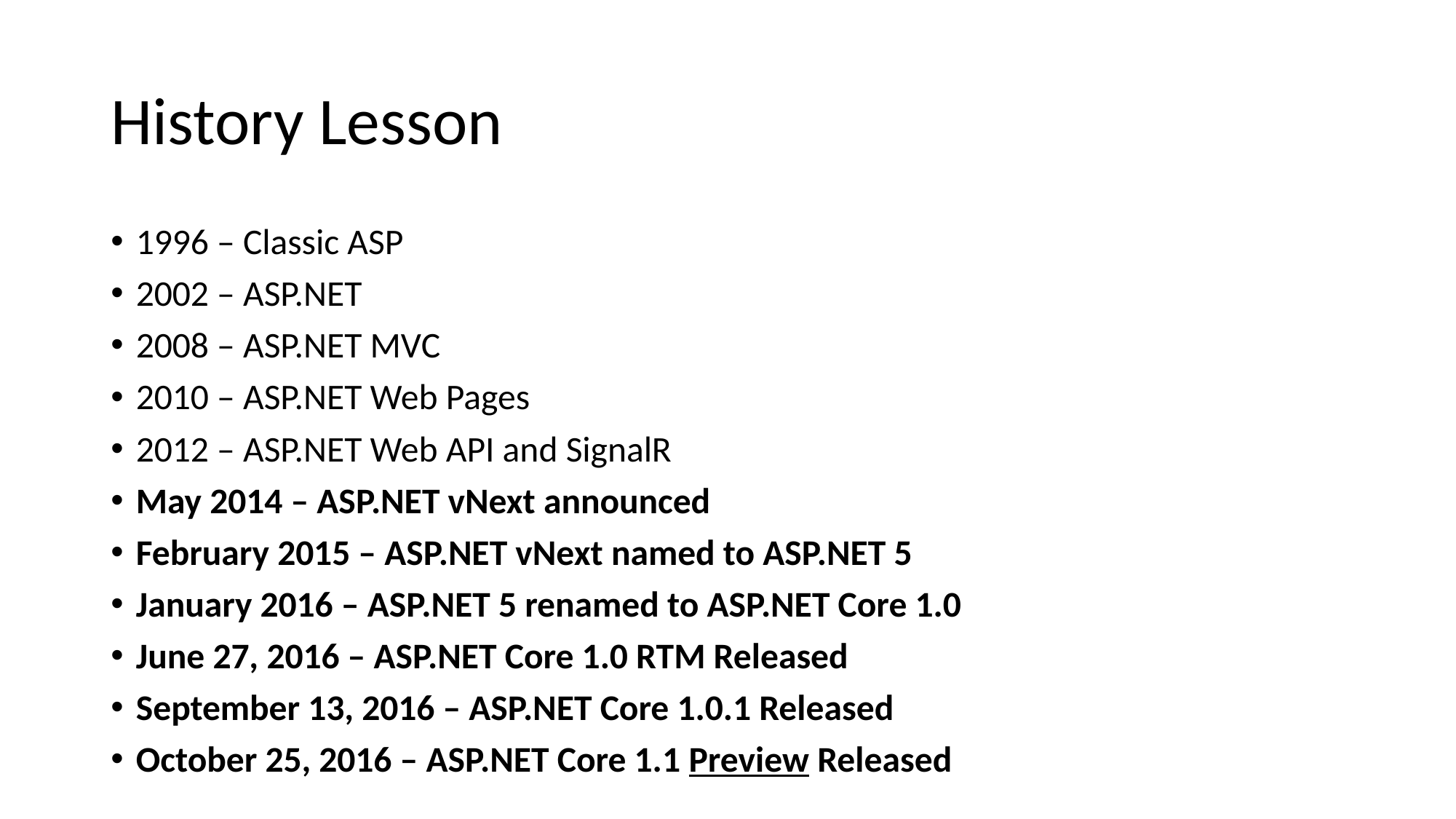

# History Lesson
1996 – Classic ASP
2002 – ASP.NET
2008 – ASP.NET MVC
2010 – ASP.NET Web Pages
2012 – ASP.NET Web API and SignalR
May 2014 – ASP.NET vNext announced
February 2015 – ASP.NET vNext named to ASP.NET 5
January 2016 – ASP.NET 5 renamed to ASP.NET Core 1.0
June 27, 2016 – ASP.NET Core 1.0 RTM Released
September 13, 2016 – ASP.NET Core 1.0.1 Released
October 25, 2016 – ASP.NET Core 1.1 Preview Released